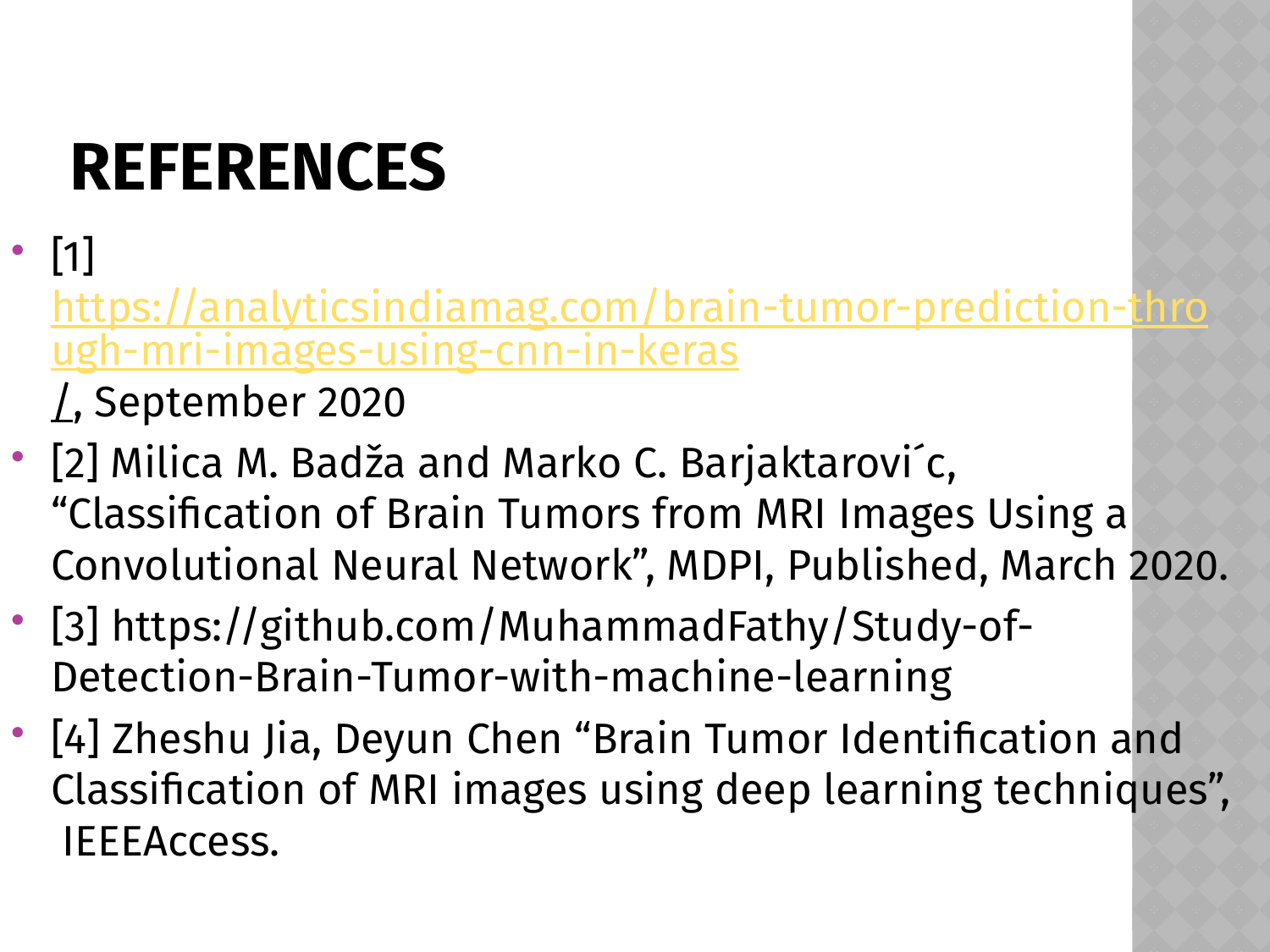

# REFERENCES
[1] https://analyticsindiamag.com/brain-tumor-prediction-through-mri-images-using-cnn-in-keras/, September 2020
[2] Milica M. Badža and Marko C. Barjaktarovi´c, “Classification of Brain Tumors from MRI Images Using a Convolutional Neural Network”, MDPI, Published, March 2020.
[3] https://github.com/MuhammadFathy/Study-of-Detection-Brain-Tumor-with-machine-learning
[4] Zheshu Jia, Deyun Chen “Brain Tumor Identification and Classification of MRI images using deep learning techniques”,  IEEEAccess.